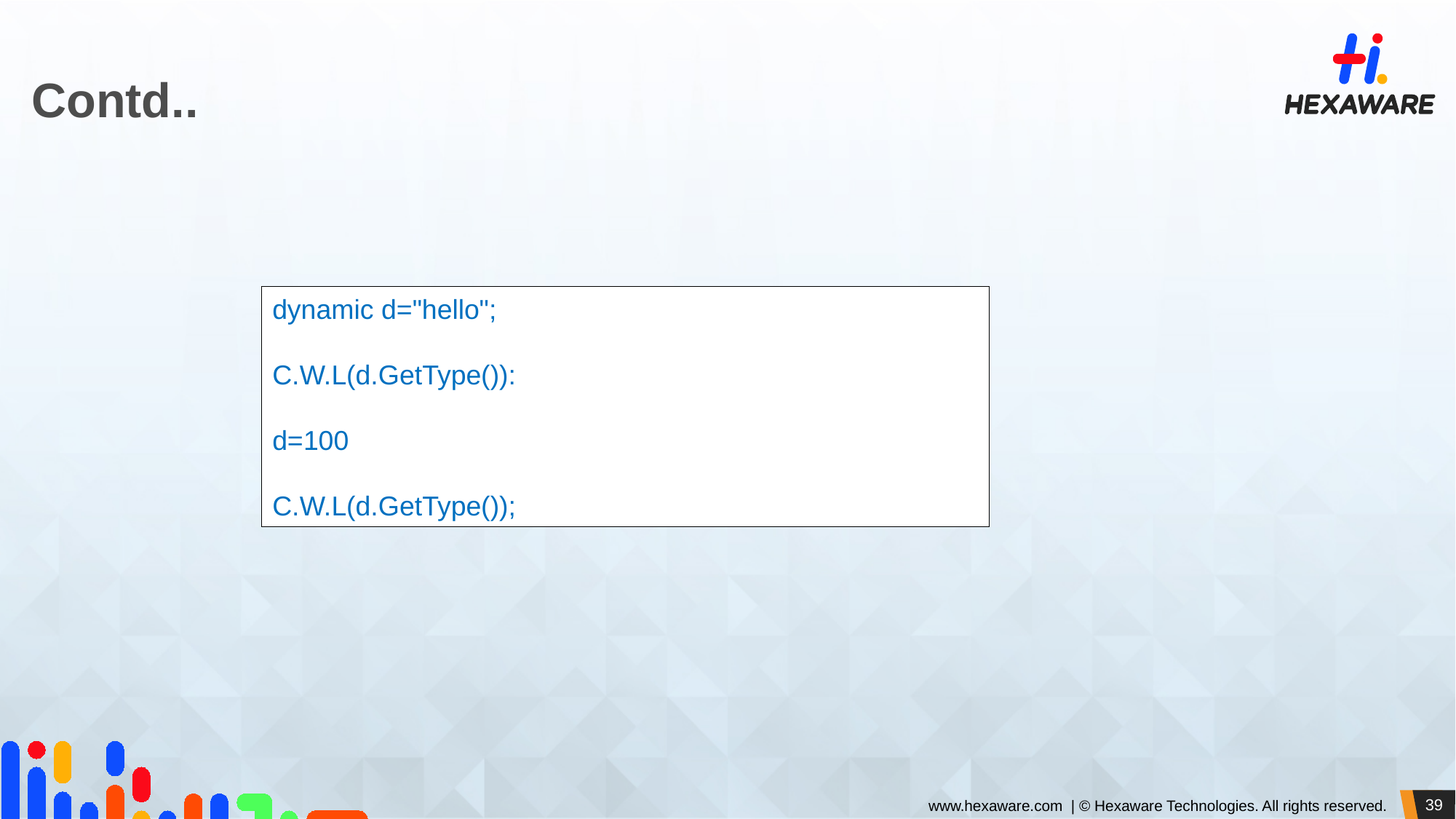

# Contd..
dynamic d="hello";

C.W.L(d.GetType()):

d=100

C.W.L(d.GetType());